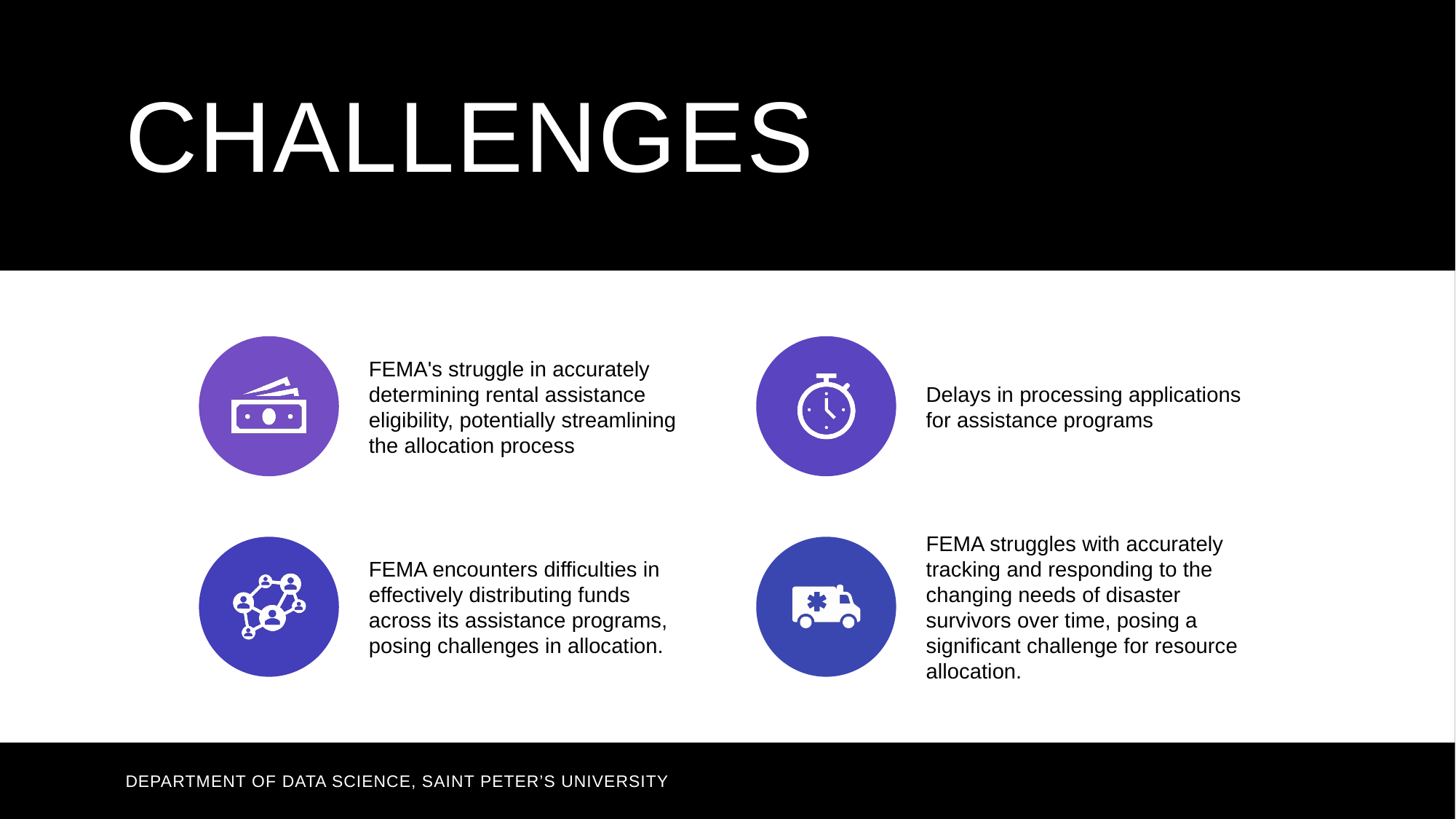

# challenges

FEMA's struggle in accurately determining rental assistance eligibility, potentially streamlining the allocation process
Delays in processing applications for assistance programs
FEMA encounters difficulties in effectively distributing funds across its assistance programs, posing challenges in allocation.
FEMA struggles with accurately tracking and responding to the changing needs of disaster survivors over time, posing a significant challenge for resource allocation.
Department of Data Science, Saint Peter’s University